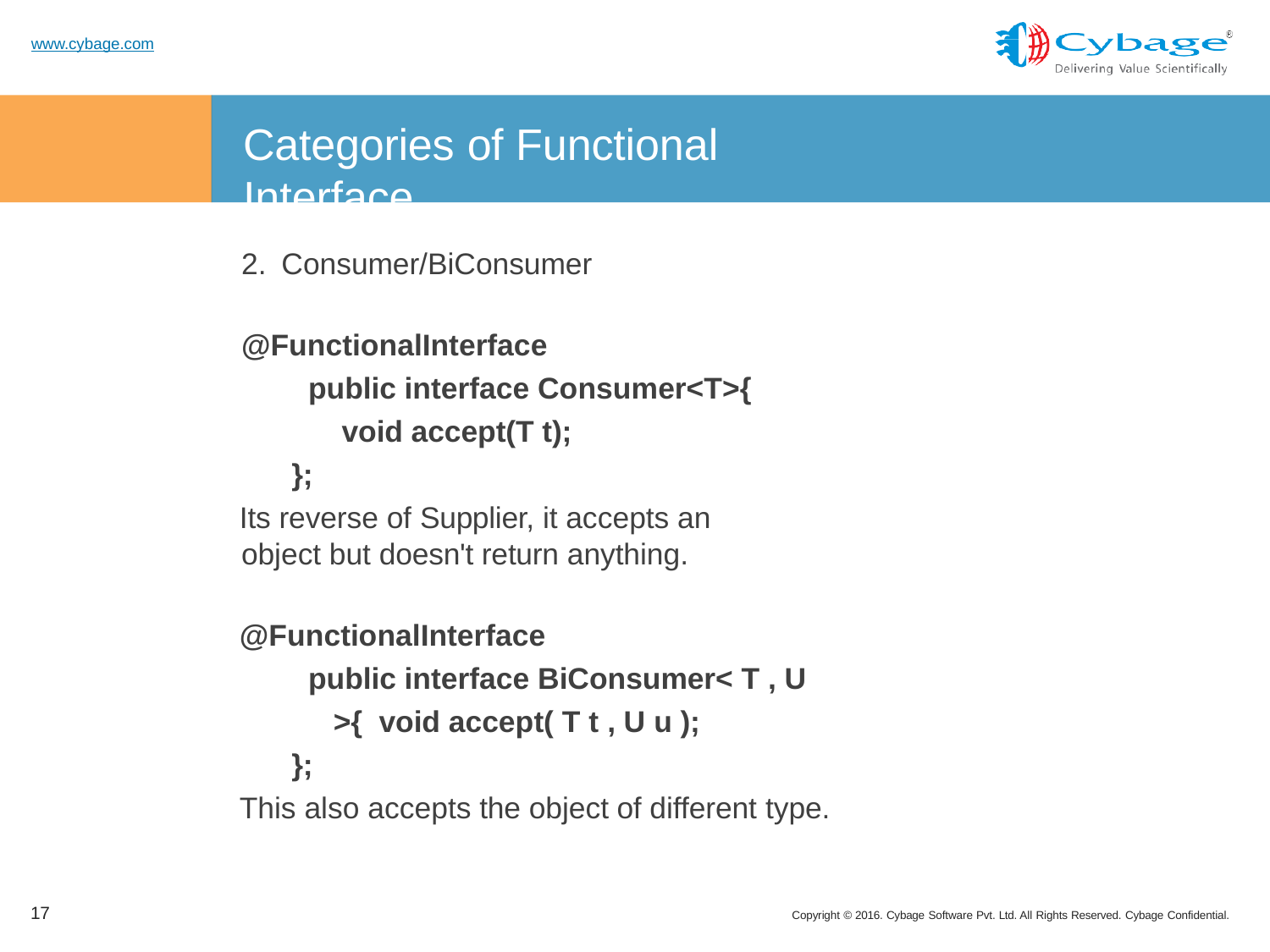

www.cybage.com
# Categories of Functional Interface
2. Consumer/BiConsumer

@FunctionalInterface
public interface Consumer<T>{  void accept(T t);
};
Its reverse of Supplier, it accepts an object but doesn't return anything.

@FunctionalInterface
public interface BiConsumer< T , U >{  void accept( T t , U u );
};
This also accepts the object of different type.
17
Copyright © 2016. Cybage Software Pvt. Ltd. All Rights Reserved. Cybage Confidential.